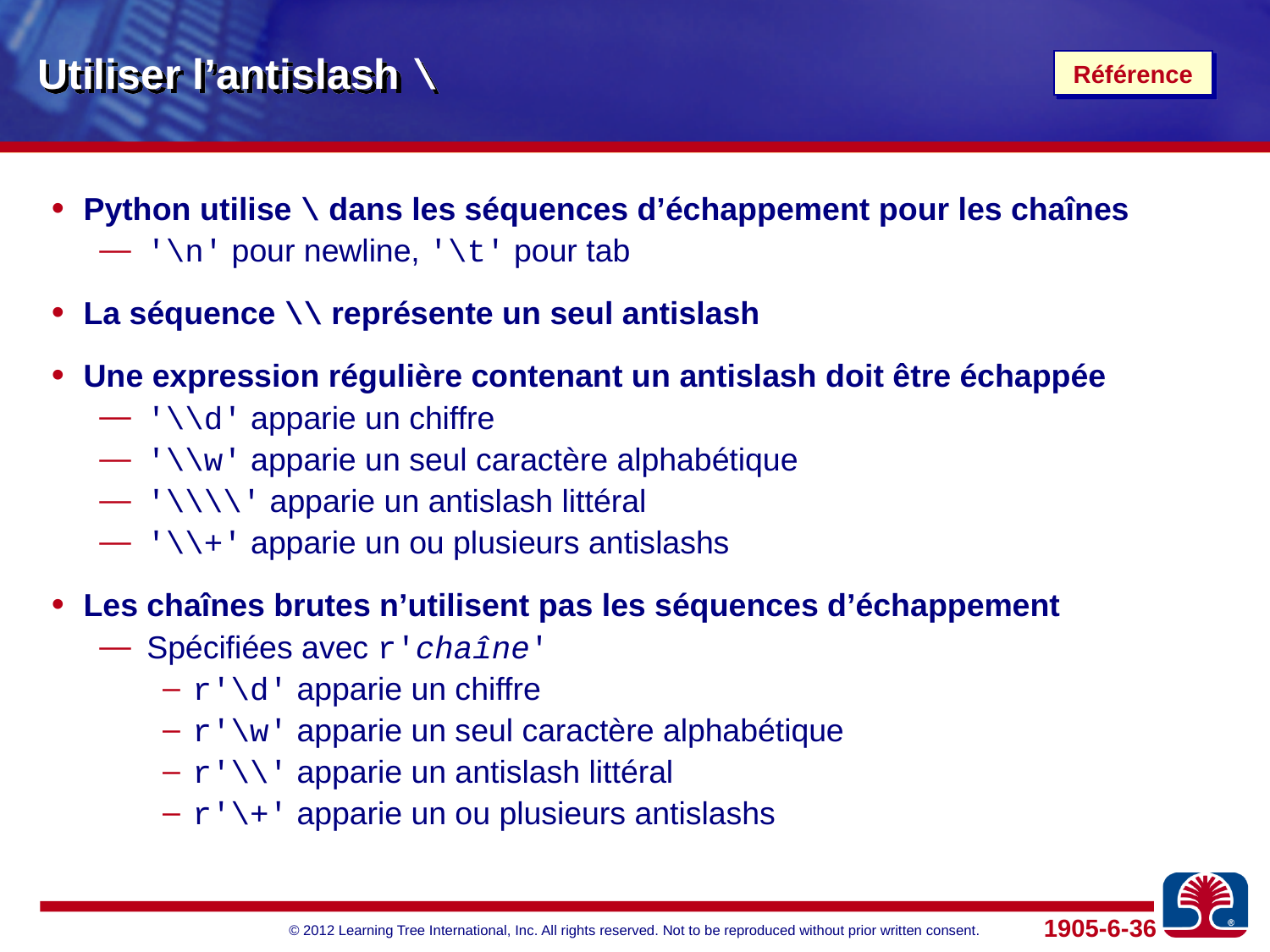

# Utiliser l’antislash \

Référence
Python utilise \ dans les séquences d’échappement pour les chaînes
'\n' pour newline, '\t' pour tab
La séquence \\ représente un seul antislash
Une expression régulière contenant un antislash doit être échappée
'\\d' apparie un chiffre
'\\w' apparie un seul caractère alphabétique
'\\\\' apparie un antislash littéral
'\\+' apparie un ou plusieurs antislashs
Les chaînes brutes n’utilisent pas les séquences d’échappement
Spécifiées avec r'chaîne'
r'\d' apparie un chiffre
r'\w' apparie un seul caractère alphabétique
r'\\' apparie un antislash littéral
r'\+' apparie un ou plusieurs antislashs